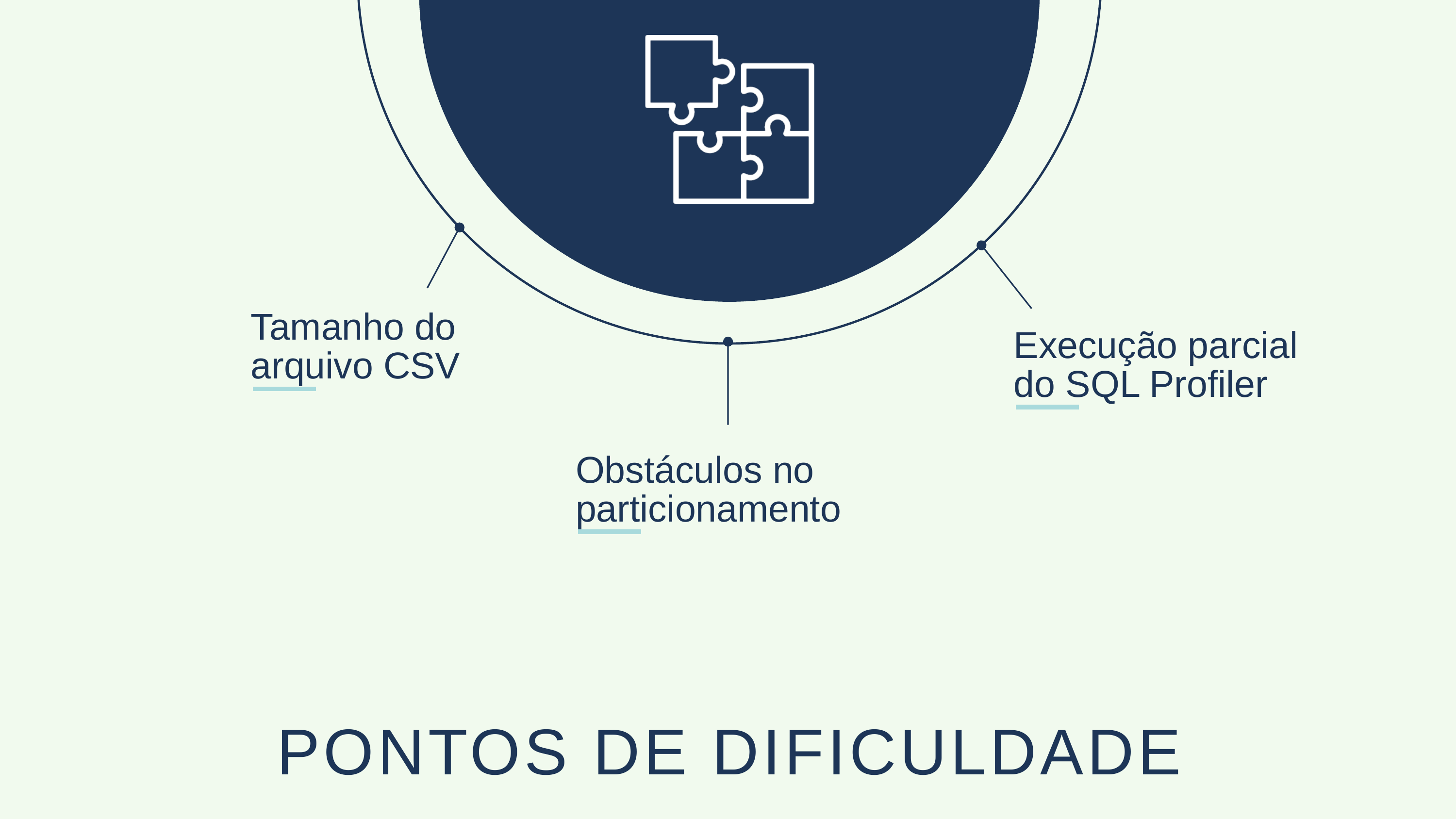

Tamanho do arquivo CSV
Execução parcial do SQL Profiler

Obstáculos no particionamento

PONTOS DE DIFICULDADE